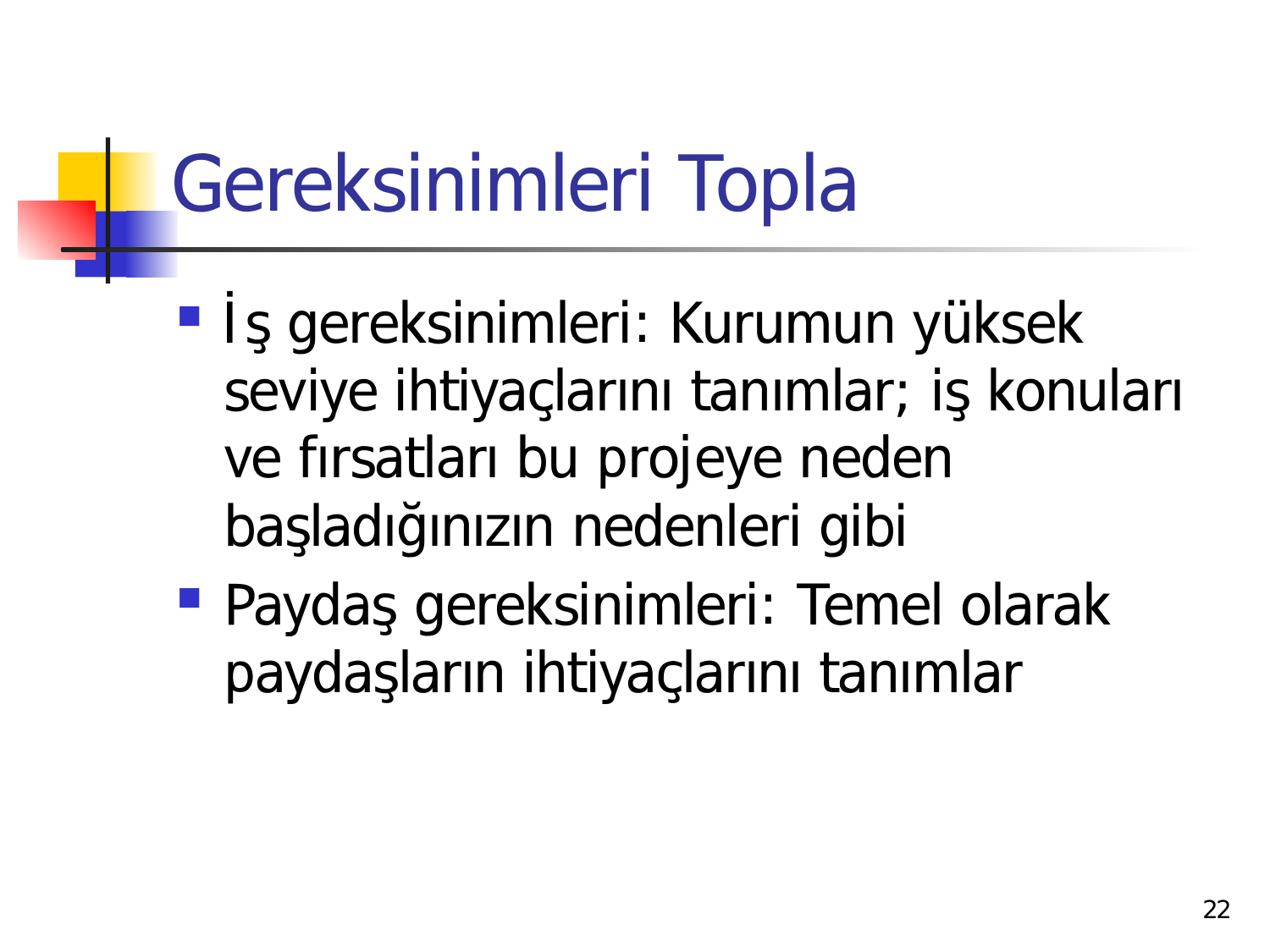

# Gereksinimleri Topla
İş gereksinimleri: Kurumun yüksek seviye ihtiyaçlarını tanımlar; iş konuları  ve fırsatları bu projeye neden başladığınızın nedenleri gibi
Paydaş gereksinimleri: Temel olarak paydaşların ihtiyaçlarını tanımlar
22